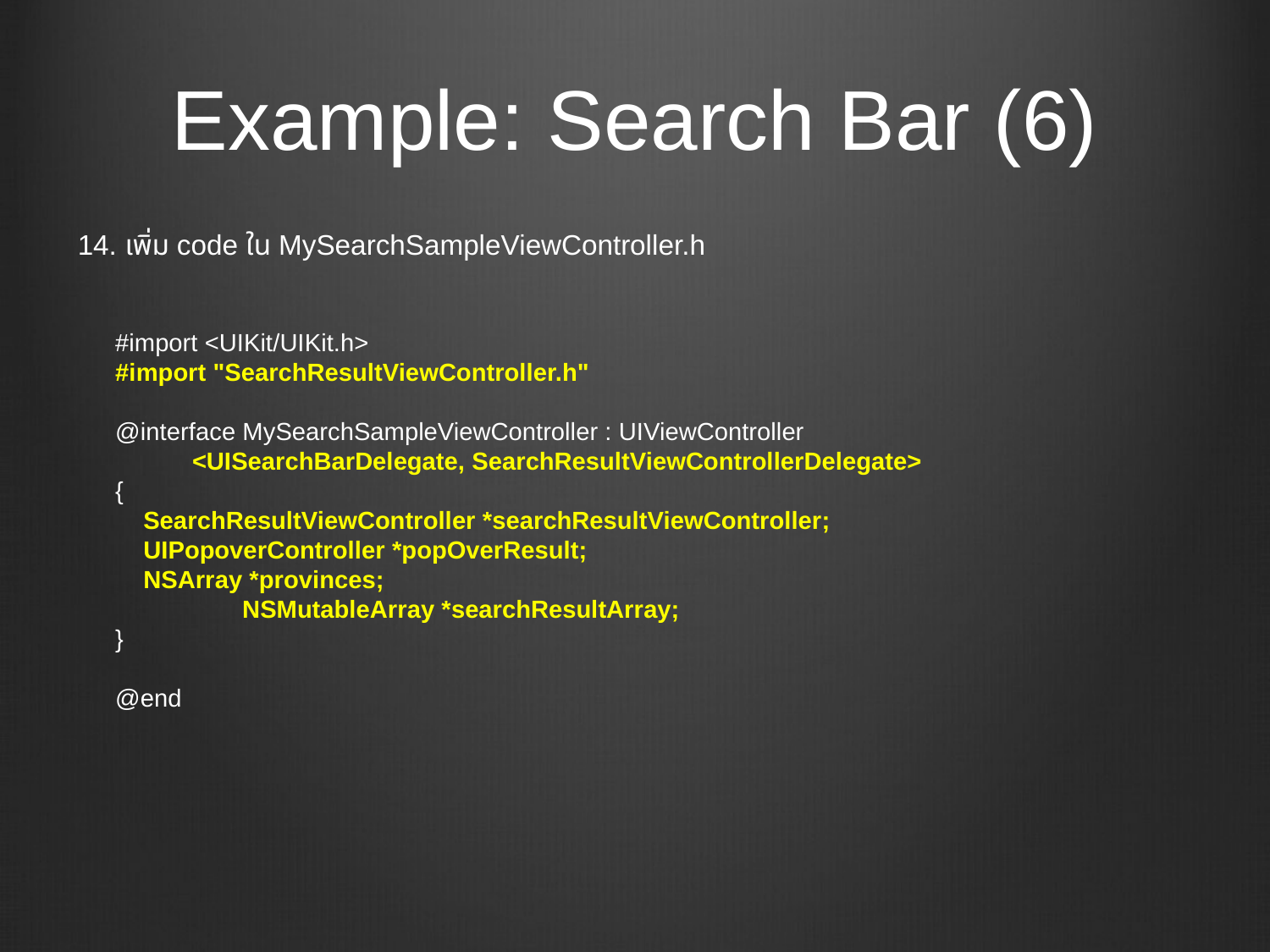

# Example: Search Bar (6)
14. เพิ่ม code ใน MySearchSampleViewController.h
#import <UIKit/UIKit.h>
#import "SearchResultViewController.h"

@interface MySearchSampleViewController : UIViewController
           <UISearchBarDelegate, SearchResultViewControllerDelegate>
{
    SearchResultViewController *searchResultViewController;
    UIPopoverController *popOverResult;
    NSArray *provinces;
	NSMutableArray *searchResultArray;
}

@end